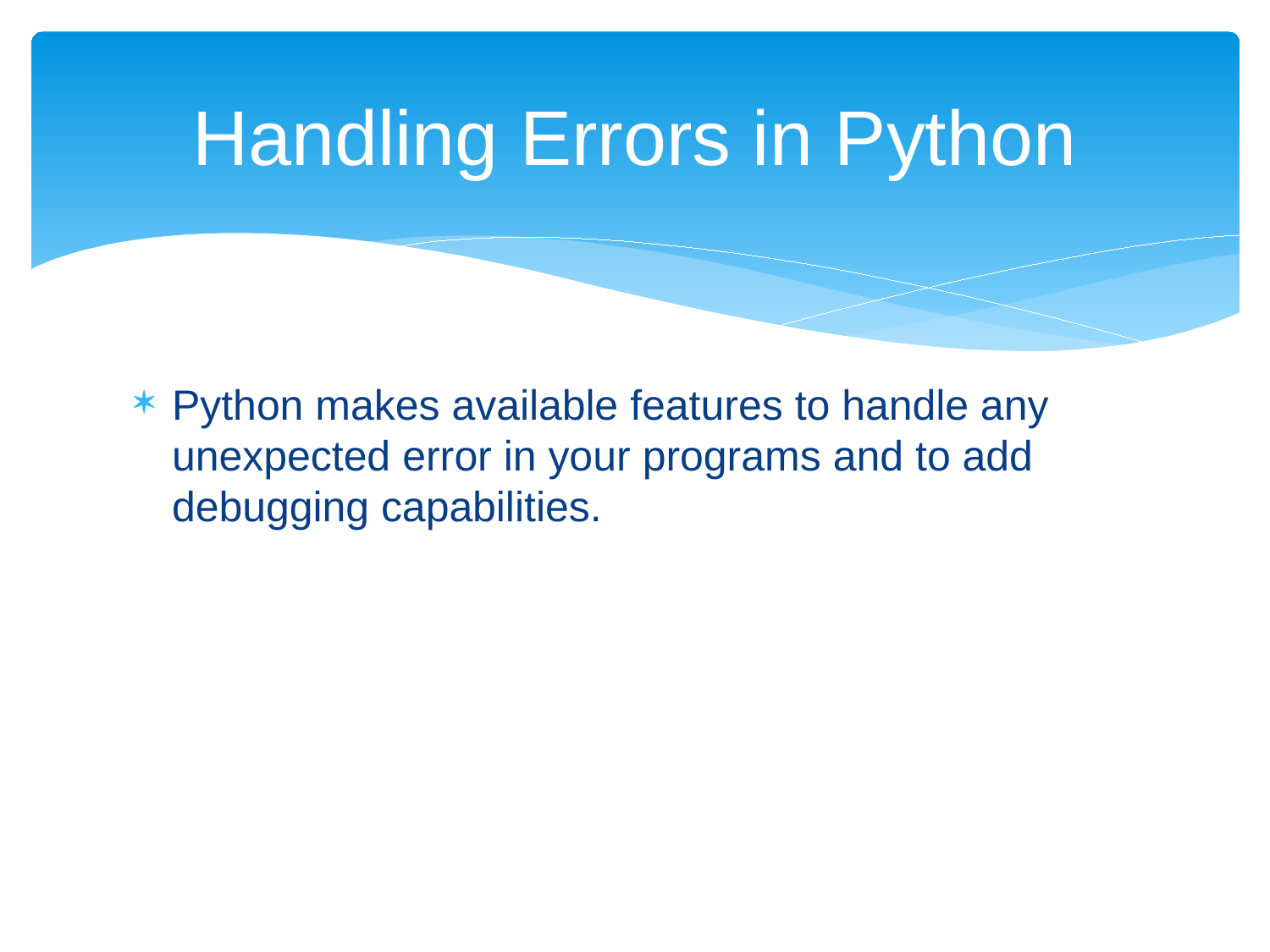

# Handling Errors in Python
Python makes available features to handle any unexpected error in your programs and to add debugging capabilities.